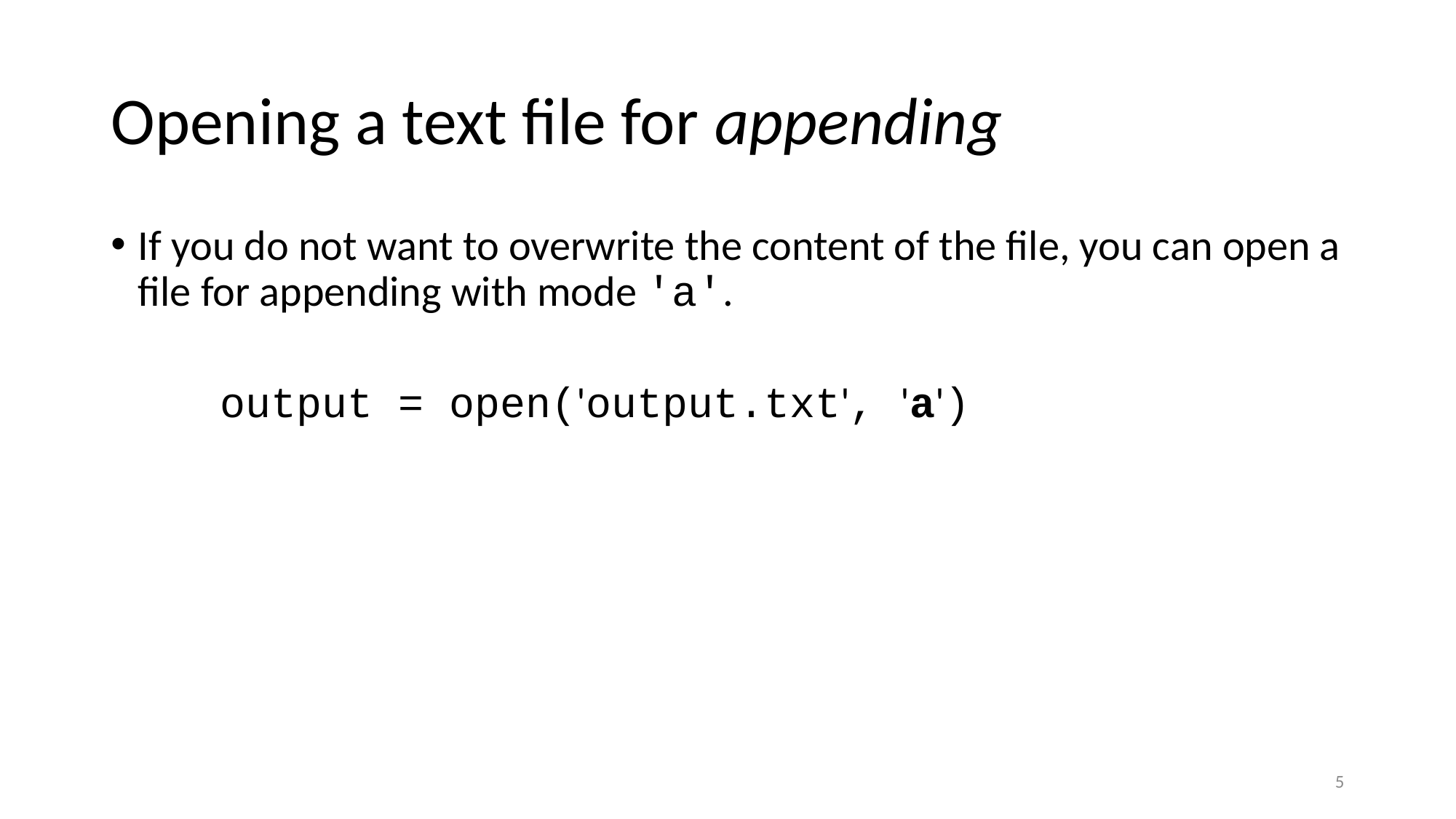

# Opening a text file for appending
If you do not want to overwrite the content of the file, you can open a file for appending with mode 'a'.
	output = open('output.txt', 'a')
5